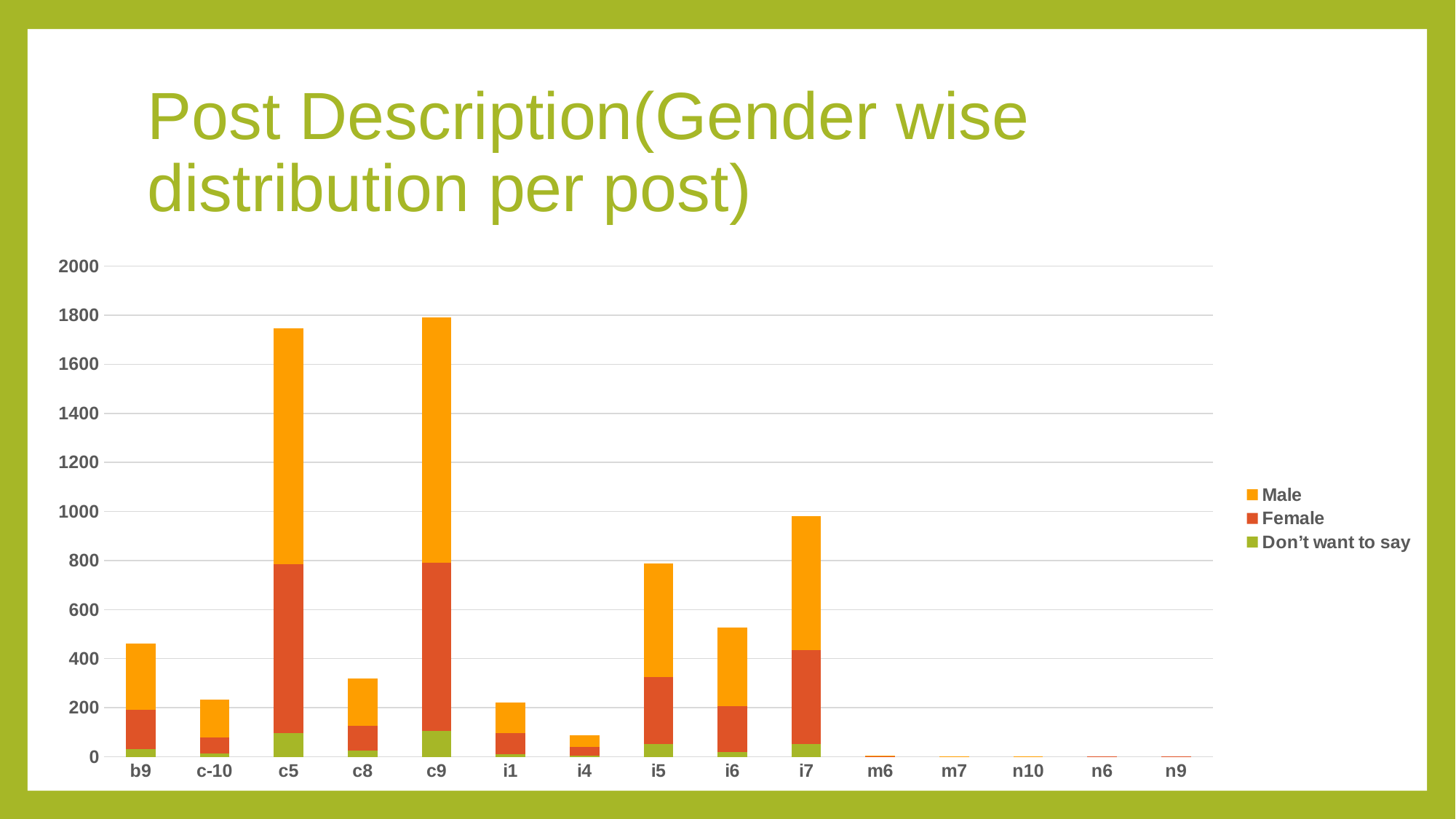

# Post Description(Gender wise distribution per post)

### Chart

| Category | Don’t want to say | Female | Male |
|---|---|---|---|
| b9 | 31.0 | 161.0 | 271.0 |
| c-10 | 13.0 | 67.0 | 152.0 |
| c5 | 95.0 | 689.0 | 963.0 |
| c8 | 24.0 | 103.0 | 193.0 |
| c9 | 105.0 | 686.0 | 1001.0 |
| i1 | 11.0 | 86.0 | 125.0 |
| i4 | 5.0 | 35.0 | 48.0 |
| i5 | 51.0 | 275.0 | 461.0 |
| i6 | 20.0 | 187.0 | 320.0 |
| i7 | 53.0 | 383.0 | 545.0 |
| m6 | None | 1.0 | 2.0 |
| m7 | None | None | 1.0 |
| n10 | None | None | 1.0 |
| n6 | None | 1.0 | None |
| n9 | None | 1.0 | None |